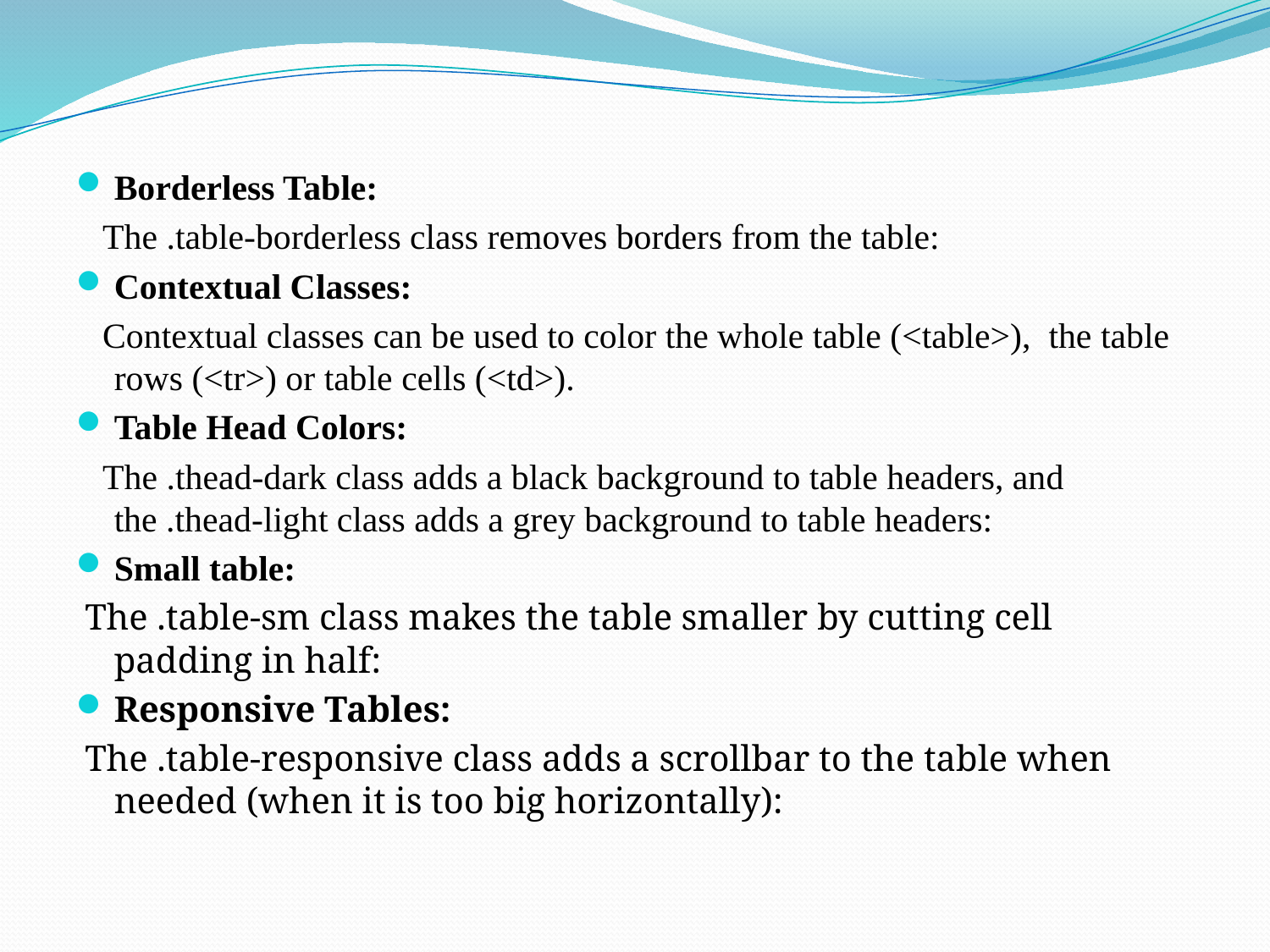

#
Borderless Table:
   The .table-borderless class removes borders from the table:
Contextual Classes:
   Contextual classes can be used to color the whole table (<table>),  the table rows (<tr>) or table cells (<td>).
Table Head Colors:
   The .thead-dark class adds a black background to table headers, and the .thead-light class adds a grey background to table headers:
Small table:
 The .table-sm class makes the table smaller by cutting cell padding in half:
Responsive Tables:
 The .table-responsive class adds a scrollbar to the table when needed (when it is too big horizontally):